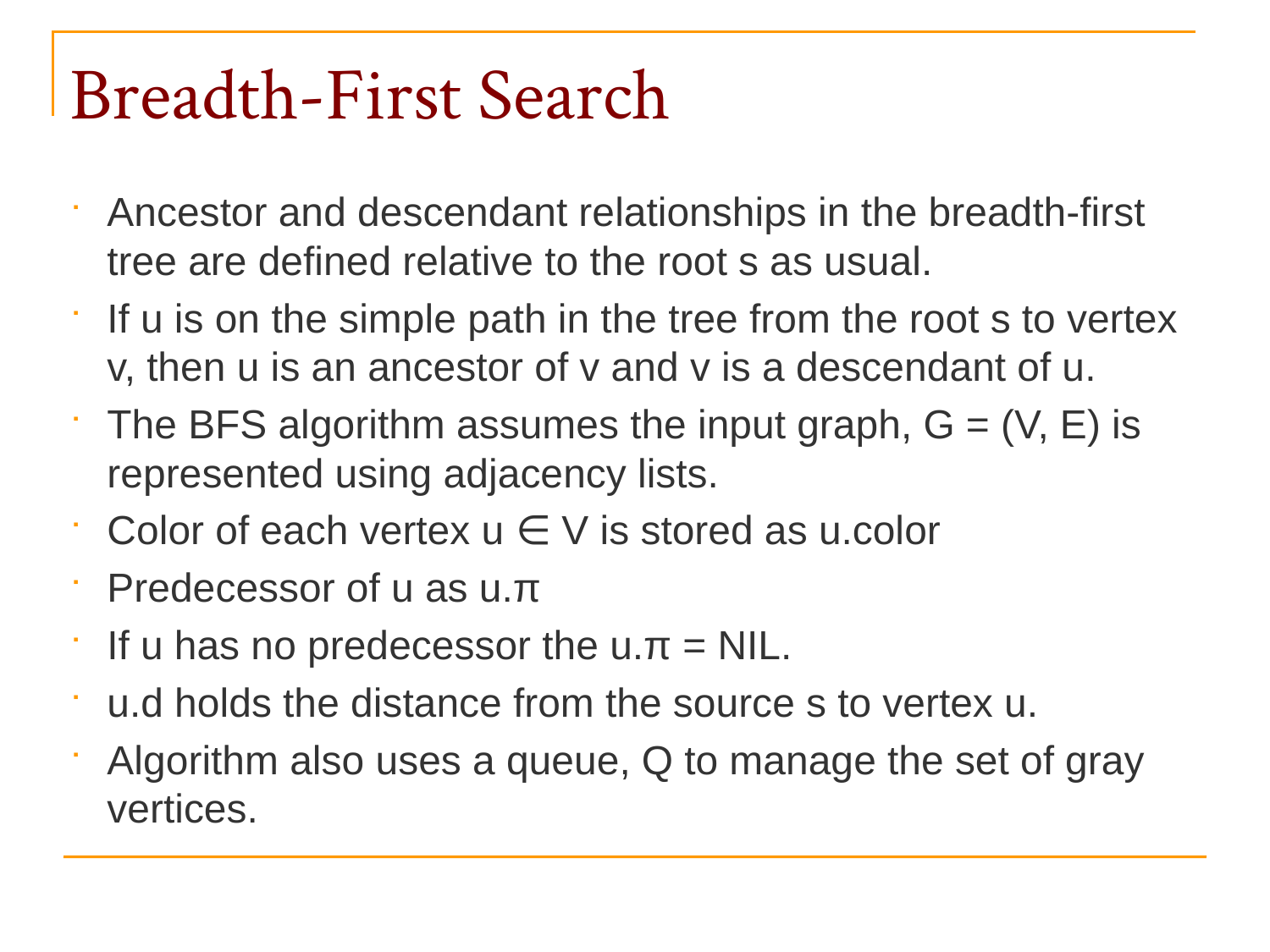

# Breadth-First Search
Ancestor and descendant relationships in the breadth-first tree are defined relative to the root s as usual.
If u is on the simple path in the tree from the root s to vertex v, then u is an ancestor of v and v is a descendant of u.
The BFS algorithm assumes the input graph, G = (V, E) is represented using adjacency lists.
Color of each vertex u ∈ V is stored as u.color
Predecessor of u as u.π
If u has no predecessor the u.π = NIL.
u.d holds the distance from the source s to vertex u.
Algorithm also uses a queue, Q to manage the set of gray vertices.